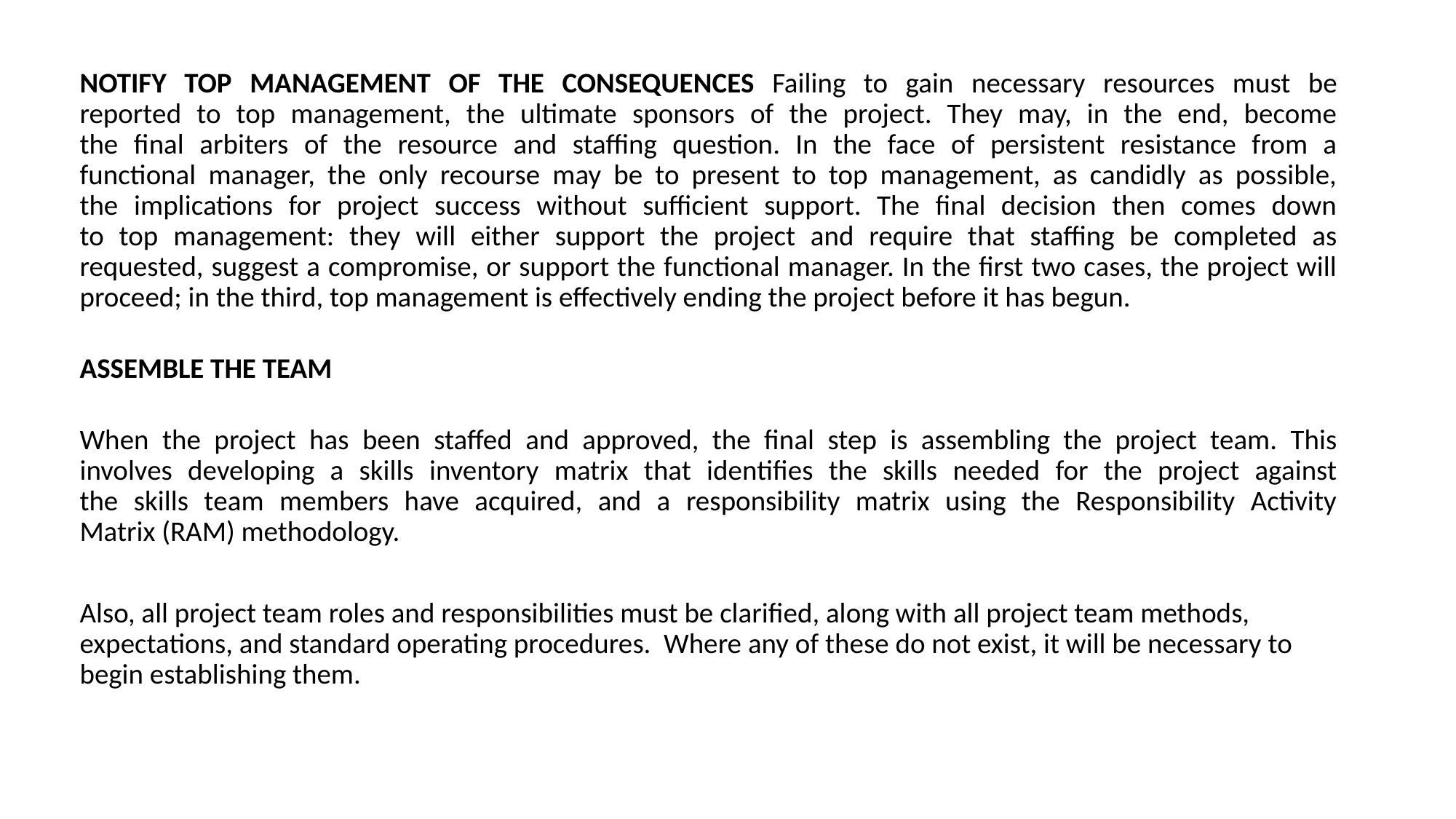

NOTIFY TOP MANAGEMENT OF THE CONSEQUENCES Failing to gain necessary resources must be
reported to top management, the ultimate sponsors of the project. They may, in the end, become
the final arbiters of the resource and staffing question. In the face of persistent resistance from a
functional manager, the only recourse may be to present to top management, as candidly as possible,
the implications for project success without sufficient support. The final decision then comes down
to top management: they will either support the project and require that staffing be completed as
requested, suggest a compromise, or support the functional manager. In the first two cases, the project will proceed; in the third, top management is effectively ending the project before it has begun.
ASSEMBLE THE TEAM
When the project has been staffed and approved, the final step is assembling the project team. This
involves developing a skills inventory matrix that identifies the skills needed for the project against
the skills team members have acquired, and a responsibility matrix using the Responsibility Activity
Matrix (RAM) methodology.

Also, all project team roles and responsibilities must be clarified, along with all project team methods, expectations, and standard operating procedures.  Where any of these do not exist, it will be necessary to begin establishing them.